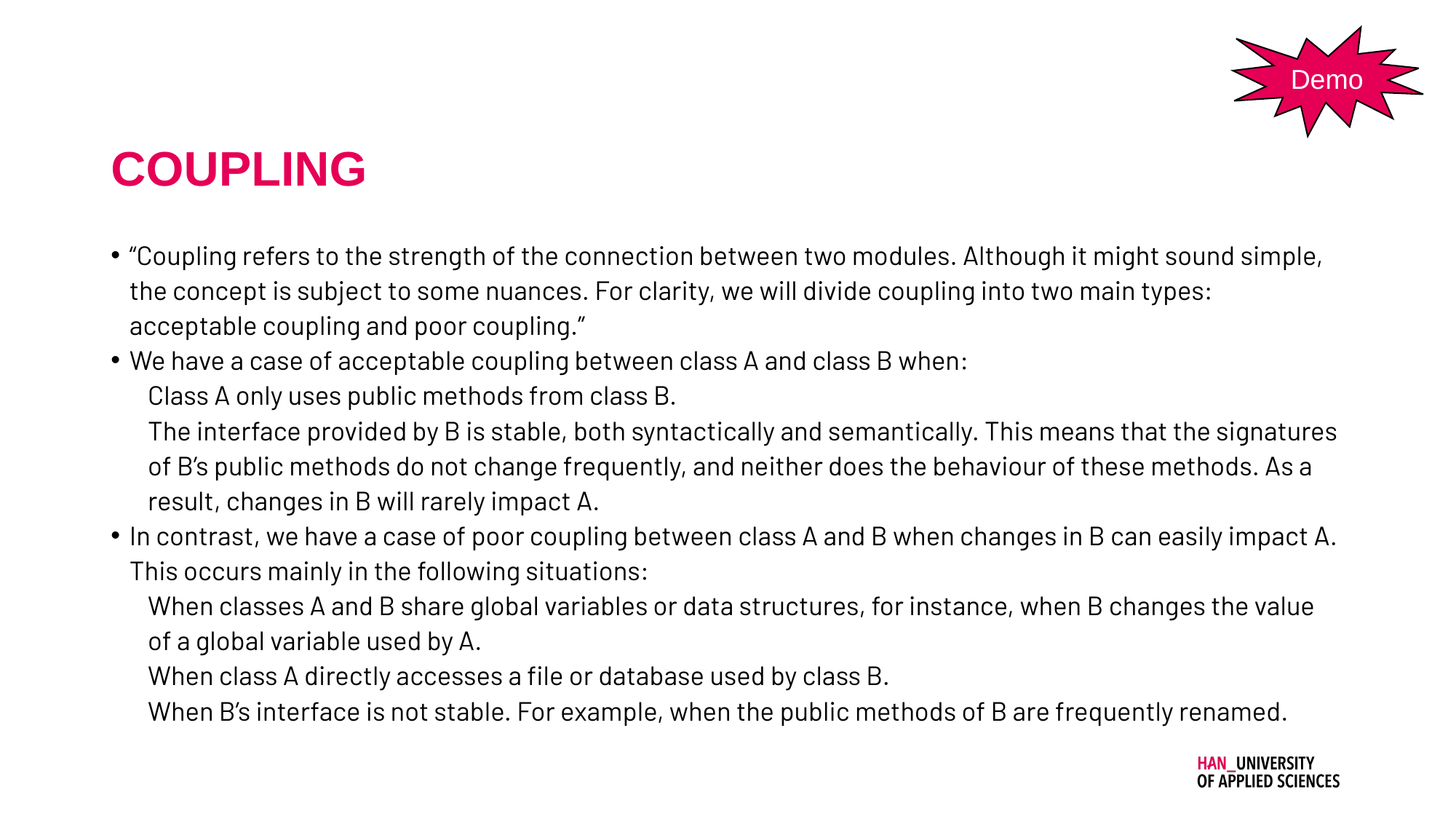

Demo
# coupling
“Coupling refers to the strength of the connection between two modules. Although it might sound simple, the concept is subject to some nuances. For clarity, we will divide coupling into two main types: acceptable coupling and poor coupling.”
We have a case of acceptable coupling between class A and class B when:
Class A only uses public methods from class B.
The interface provided by B is stable, both syntactically and semantically. This means that the signatures of B’s public methods do not change frequently, and neither does the behaviour of these methods. As a result, changes in B will rarely impact A.
In contrast, we have a case of poor coupling between class A and B when changes in B can easily impact A. This occurs mainly in the following situations:
When classes A and B share global variables or data structures, for instance, when B changes the value of a global variable used by A.
When class A directly accesses a file or database used by class B.
When B’s interface is not stable. For example, when the public methods of B are frequently renamed.